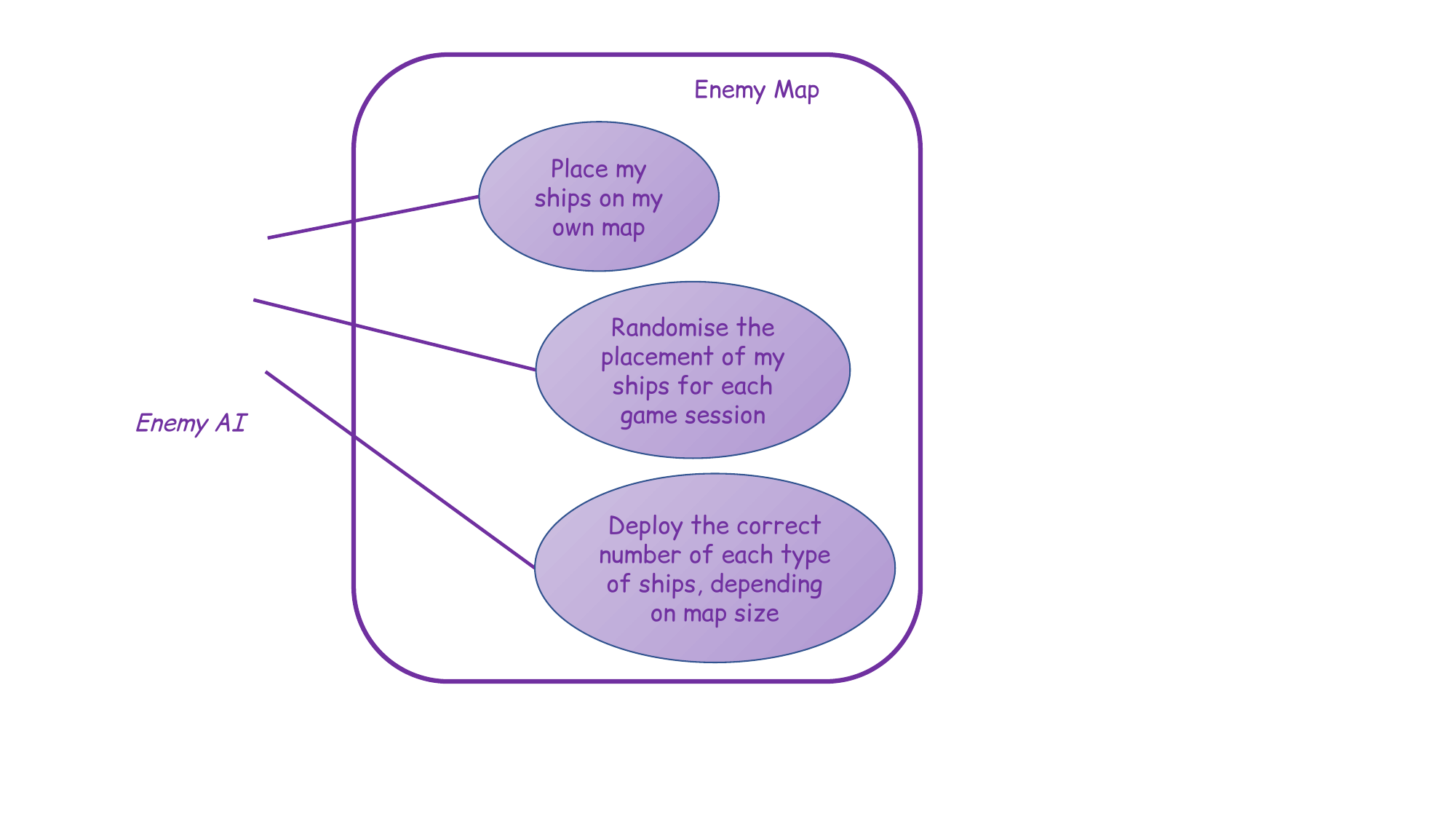

Enemy Map
Place my ships on my own map
Randomise the placement of my ships for each game session
Enemy AI
Deploy the correct number of each type of ships, depending on map size